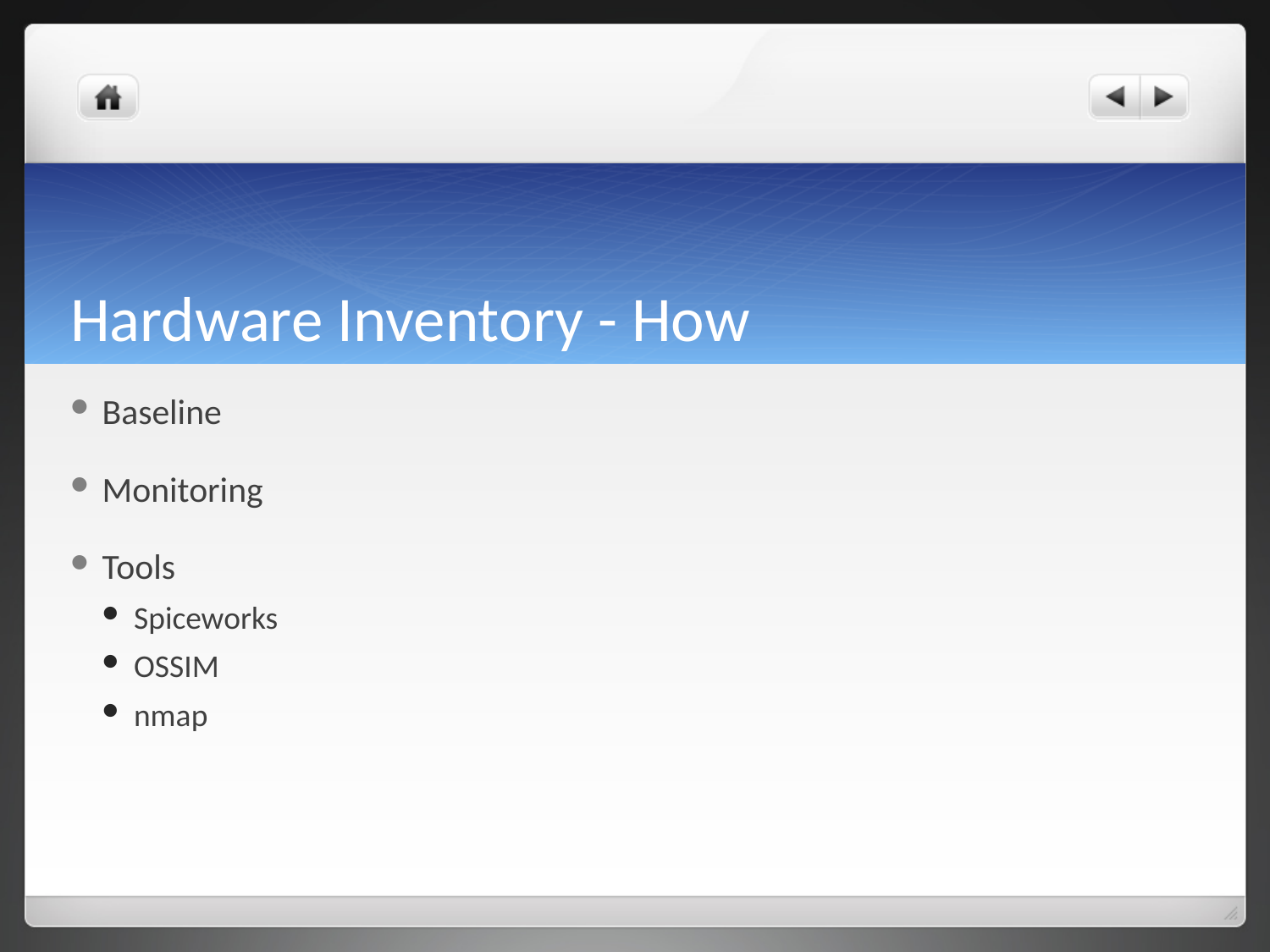

# Hardware Inventory - How
Baseline
Monitoring
Tools
Spiceworks
OSSIM
nmap